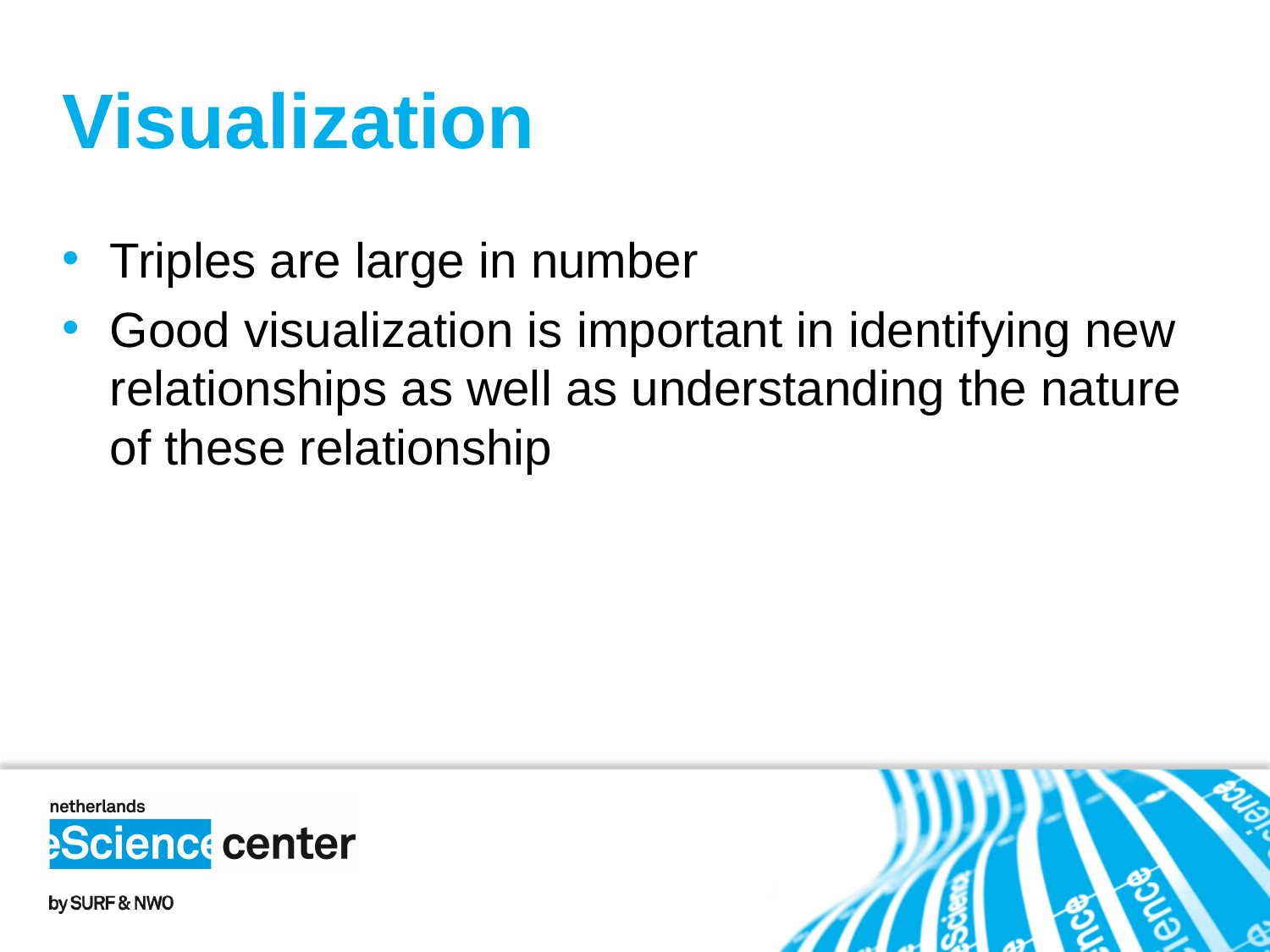

# Visualization
Triples are large in number
Good visualization is important in identifying new relationships as well as understanding the nature of these relationship